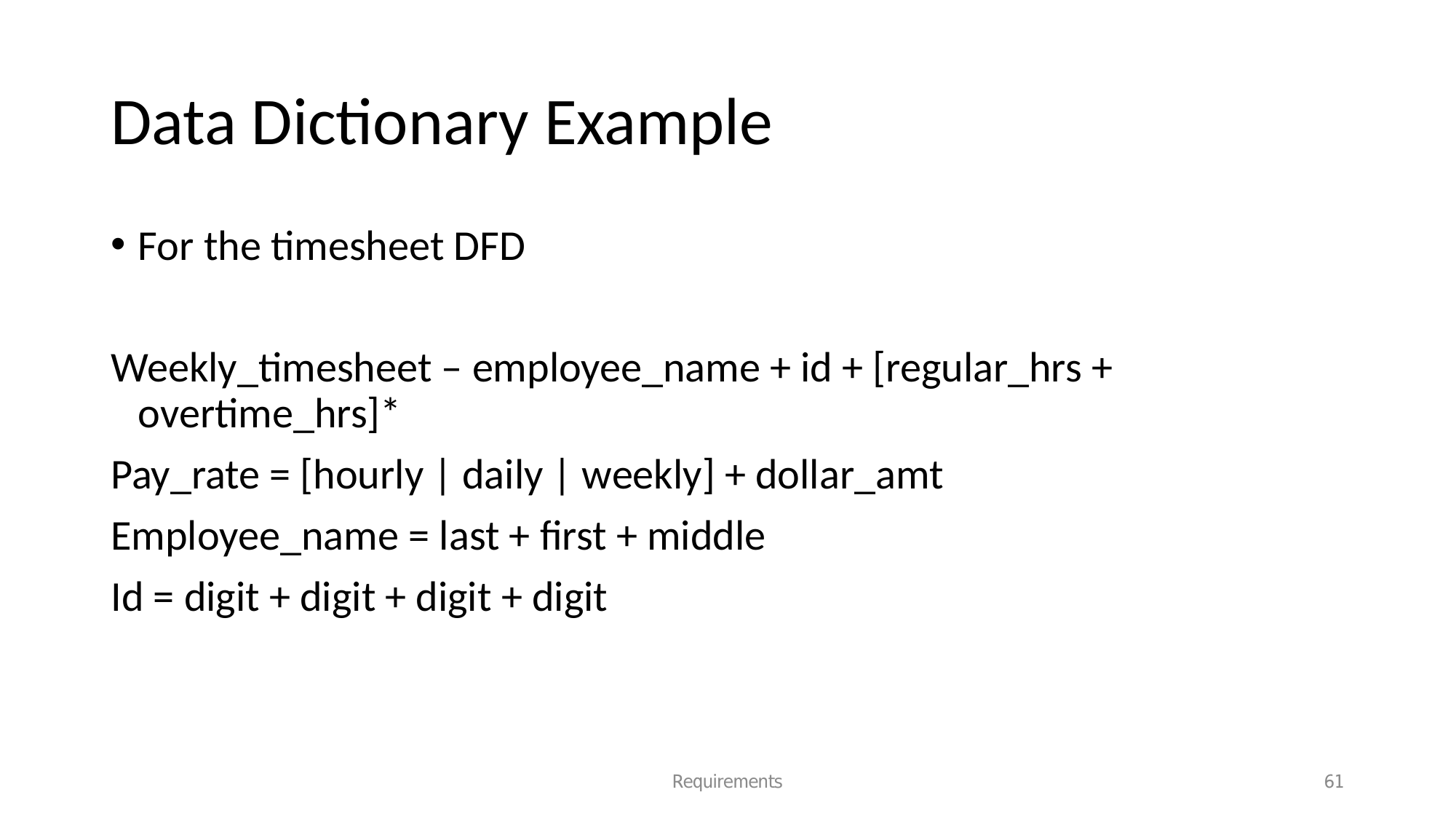

# Data Dictionary Example
For the timesheet DFD

Weekly_timesheet – employee_name + id + [regular_hrs + overtime_hrs]*
Pay_rate = [hourly | daily | weekly] + dollar_amt
Employee_name = last + first + middle
Id = digit + digit + digit + digit
Requirements
61